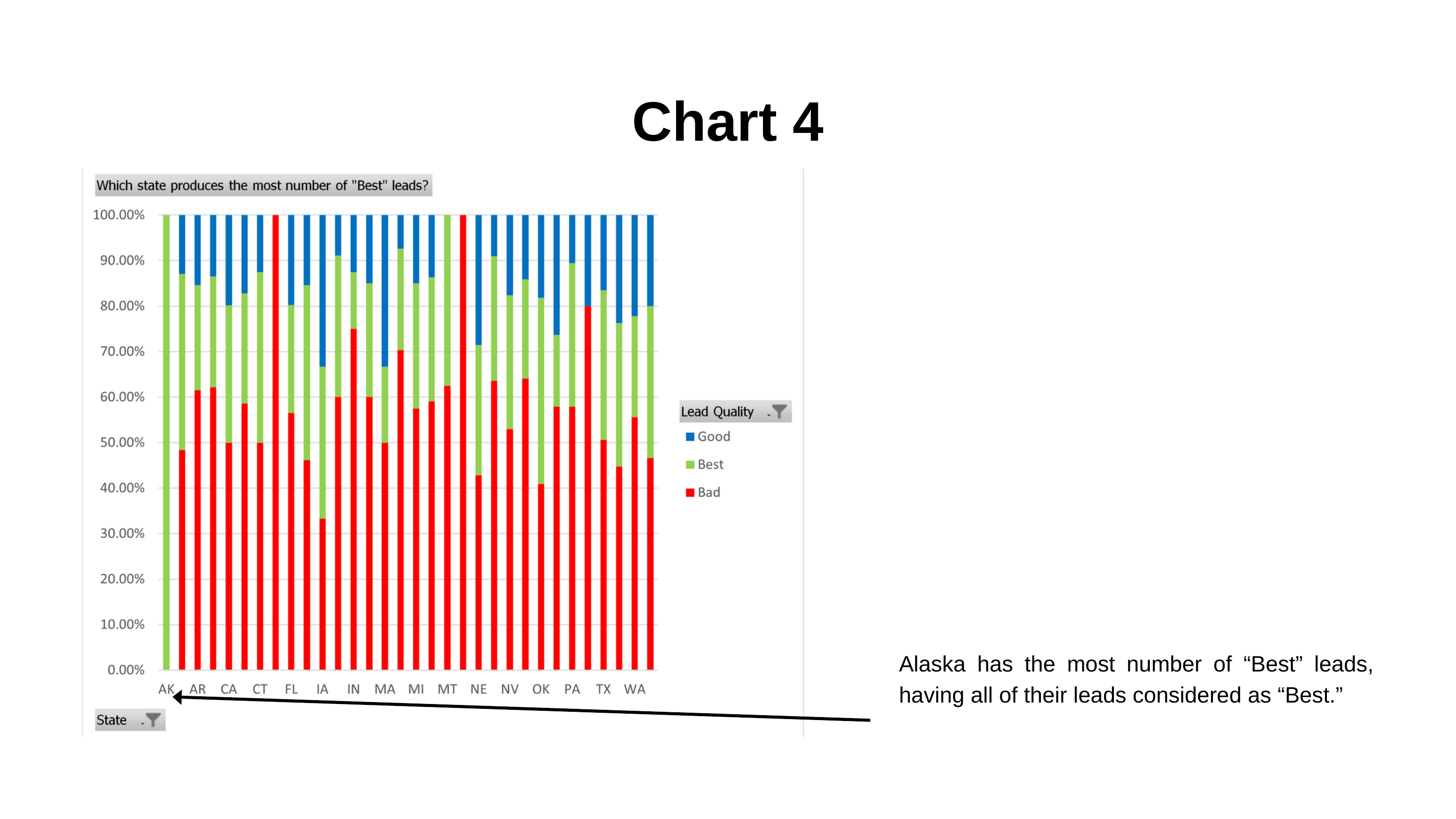

Chart 4

Alaska has the most number of “Best” leads, having all of their leads considered as “Best.”